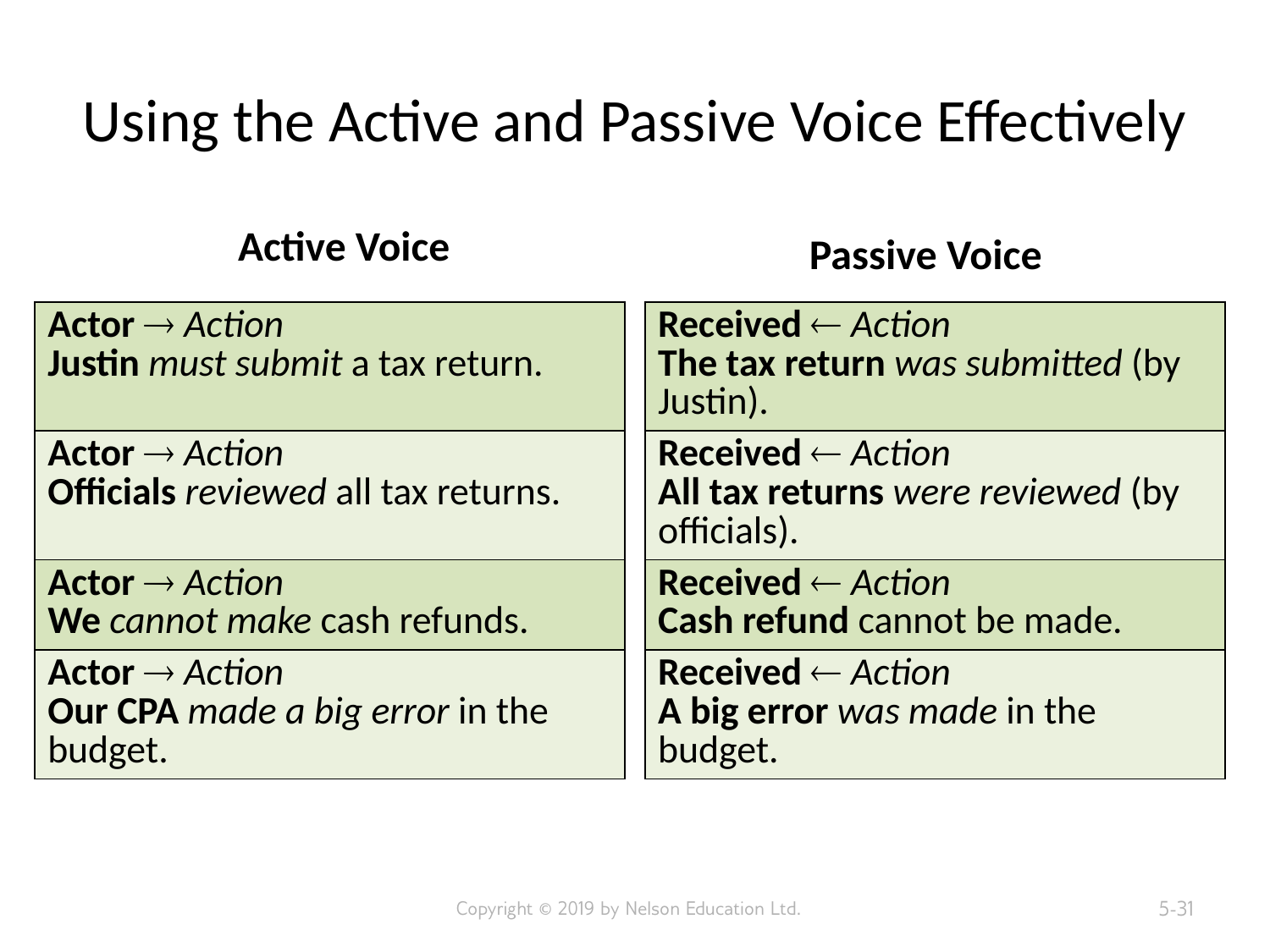

# Using the Active and Passive Voice Effectively
Active Voice
Passive Voice
| Actor → Action Justin must submit a tax return. |
| --- |
| Actor → Action Officials reviewed all tax returns. |
| Actor → Action We cannot make cash refunds. |
| Actor → Action Our CPA made a big error in the budget. |
| Received ← Action The tax return was submitted (by Justin). |
| --- |
| Received ← Action All tax returns were reviewed (by officials). |
| Received ← Action Cash refund cannot be made. |
| Received ← Action A big error was made in the budget. |
Copyright © 2019 by Nelson Education Ltd.
5-31